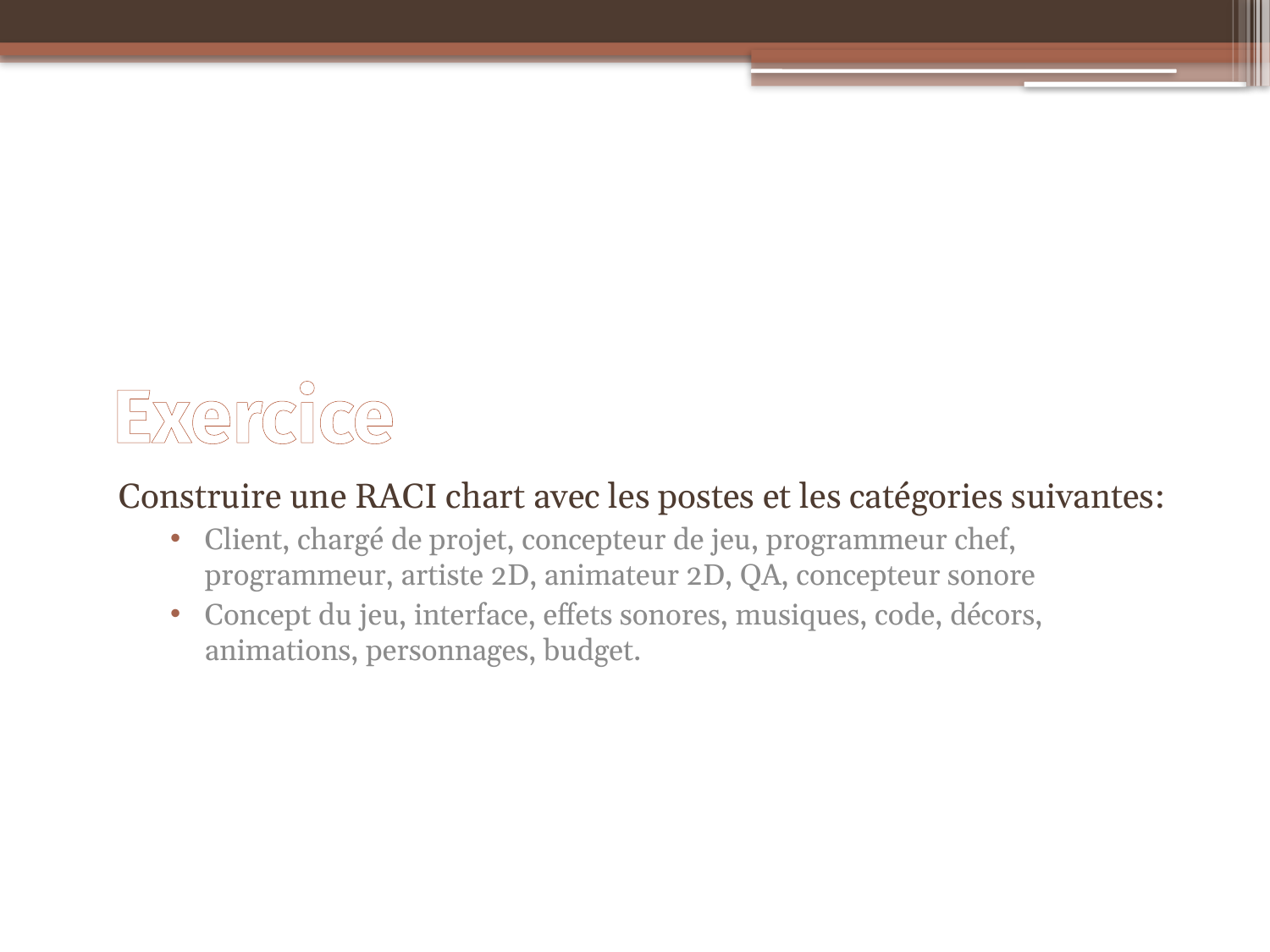

# Exercice
Construire une RACI chart avec les postes et les catégories suivantes:
Client, chargé de projet, concepteur de jeu, programmeur chef, programmeur, artiste 2D, animateur 2D, QA, concepteur sonore
Concept du jeu, interface, effets sonores, musiques, code, décors, animations, personnages, budget.